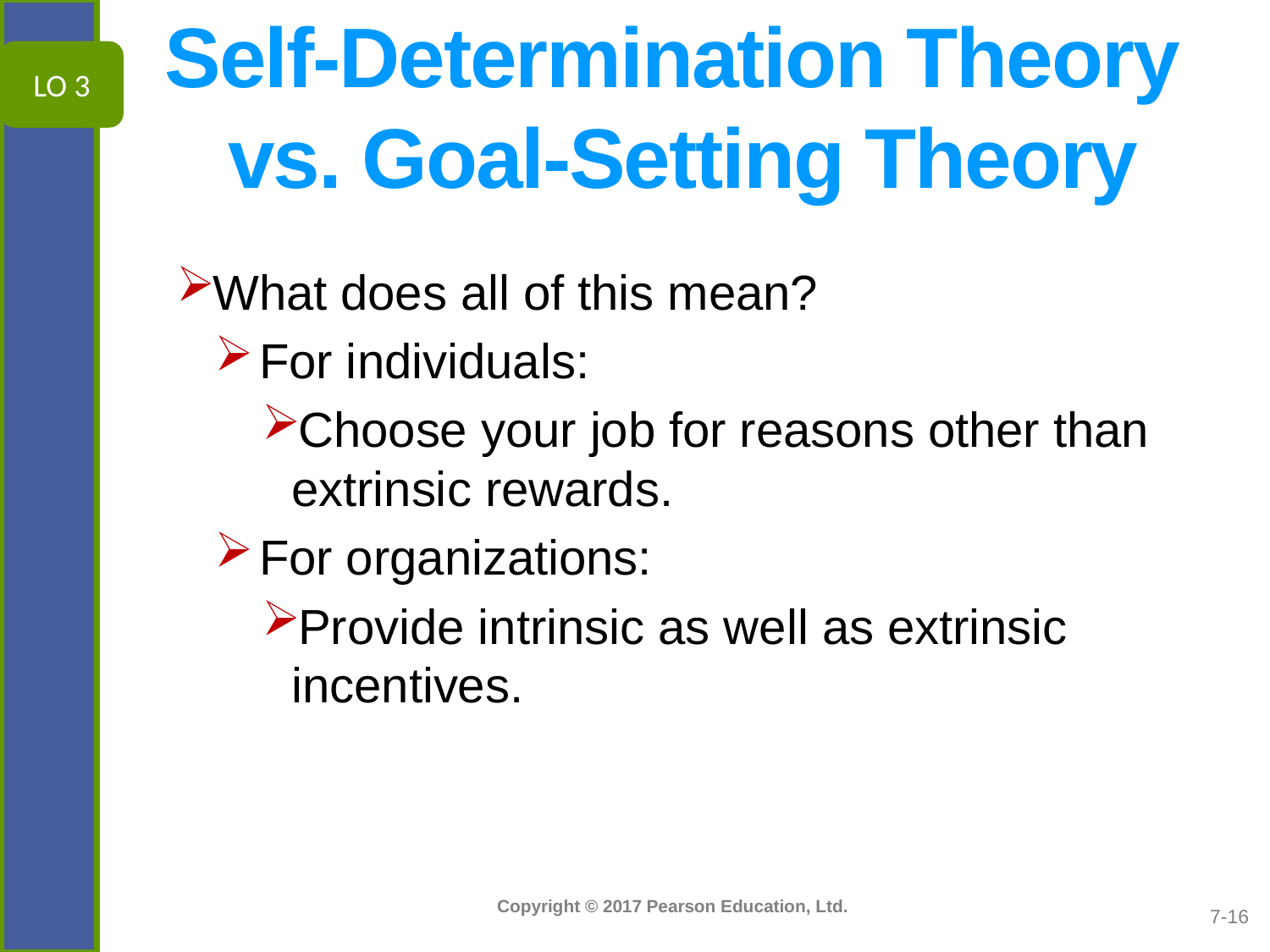

# Self-Determination Theory vs. Goal-Setting Theory
LO 3
What does all of this mean?
For individuals:
Choose your job for reasons other than extrinsic rewards.
For organizations:
Provide intrinsic as well as extrinsic incentives.

7-16